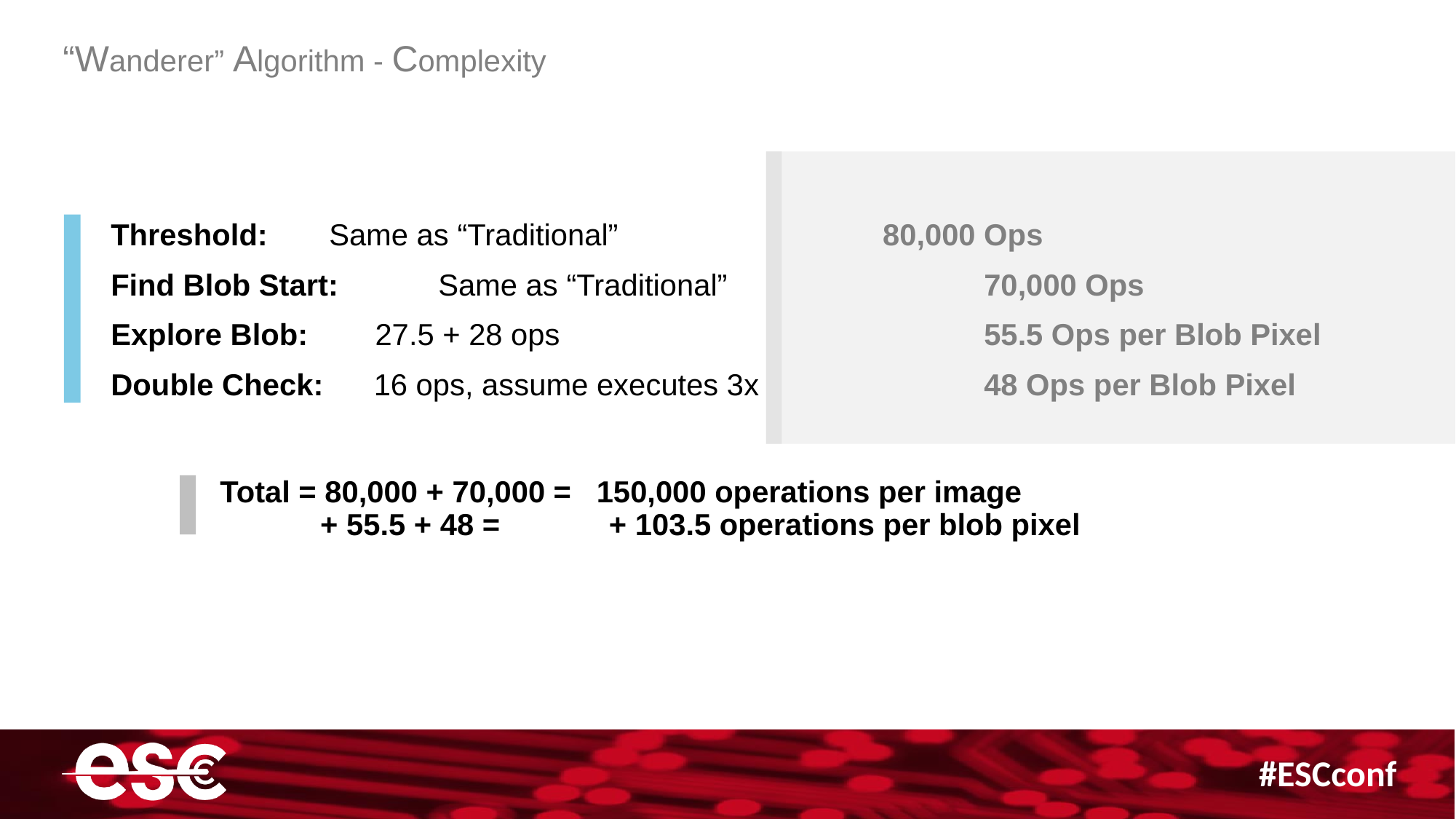

“Wanderer” Algorithm - Complexity

Threshold: 	Same as “Traditional”                 	              80,000 Ops
Find Blob Start: 	Same as “Traditional”			70,000 Ops
Explore Blob:        27.5 + 28 ops			 	55.5 Ops per Blob Pixel
Double Check:      16 ops, assume executes 3x 		48 Ops per Blob Pixel

	Total = 80,000 + 70,000 =   150,000 operations per image
          	            + 55.5 + 48 =             + 103.5 operations per blob pixel